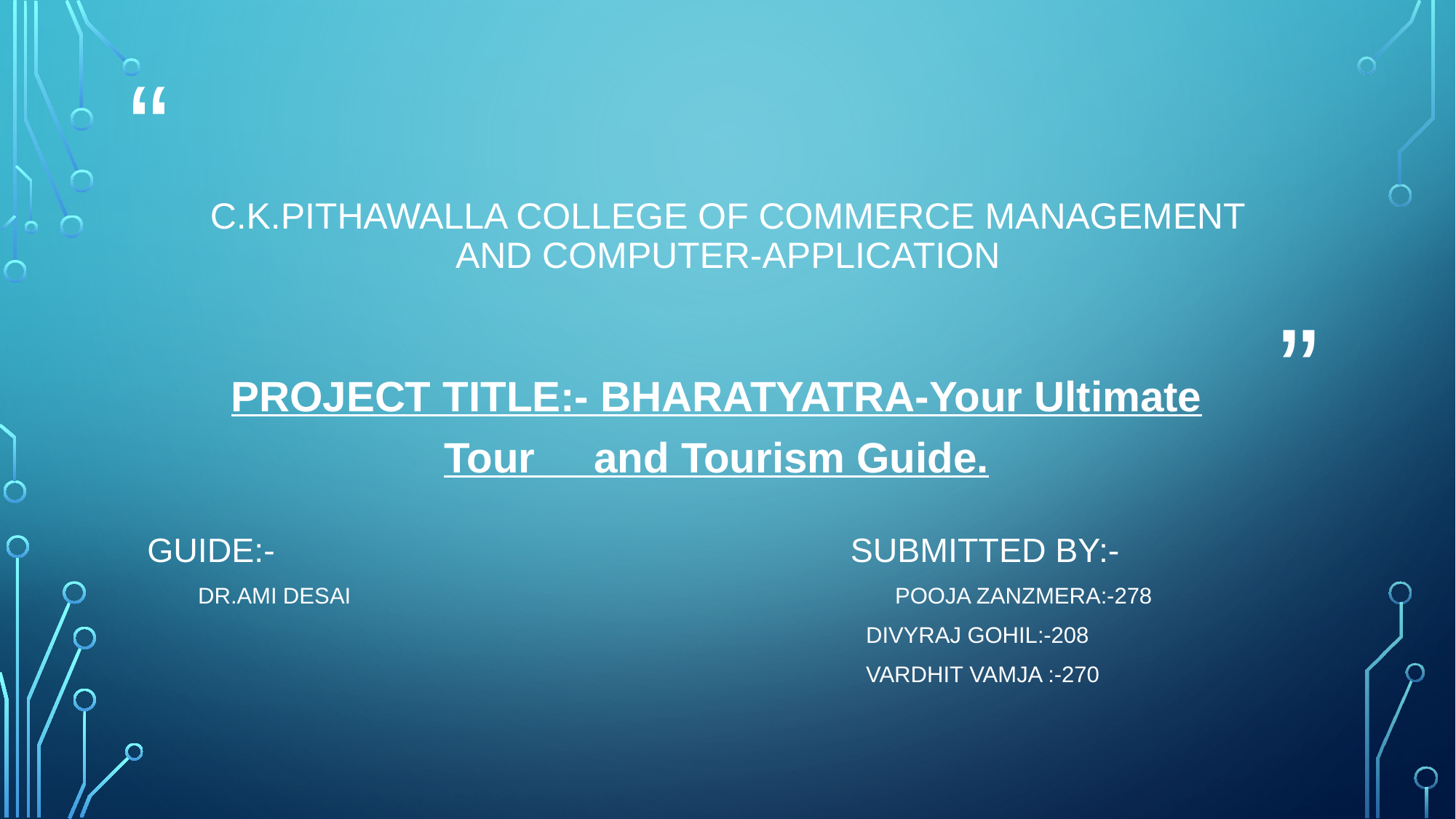

# C.K.PITHAWALLA COLLEGE OF COMMERCE MANAGEMENT AND COMPUTER-APPLICATION
PROJECT TITLE:- BHARATYATRA-Your Ultimate Tour     and Tourism Guide.
GUIDE:-                                                             SUBMITTED BY:-
DR.AMI DESAI                                                                                        POOJA ZANZMERA:-278
                                                                                                            DIVYRAJ GOHIL:-208
                                                                                                            VARDHIT VAMJA :-270